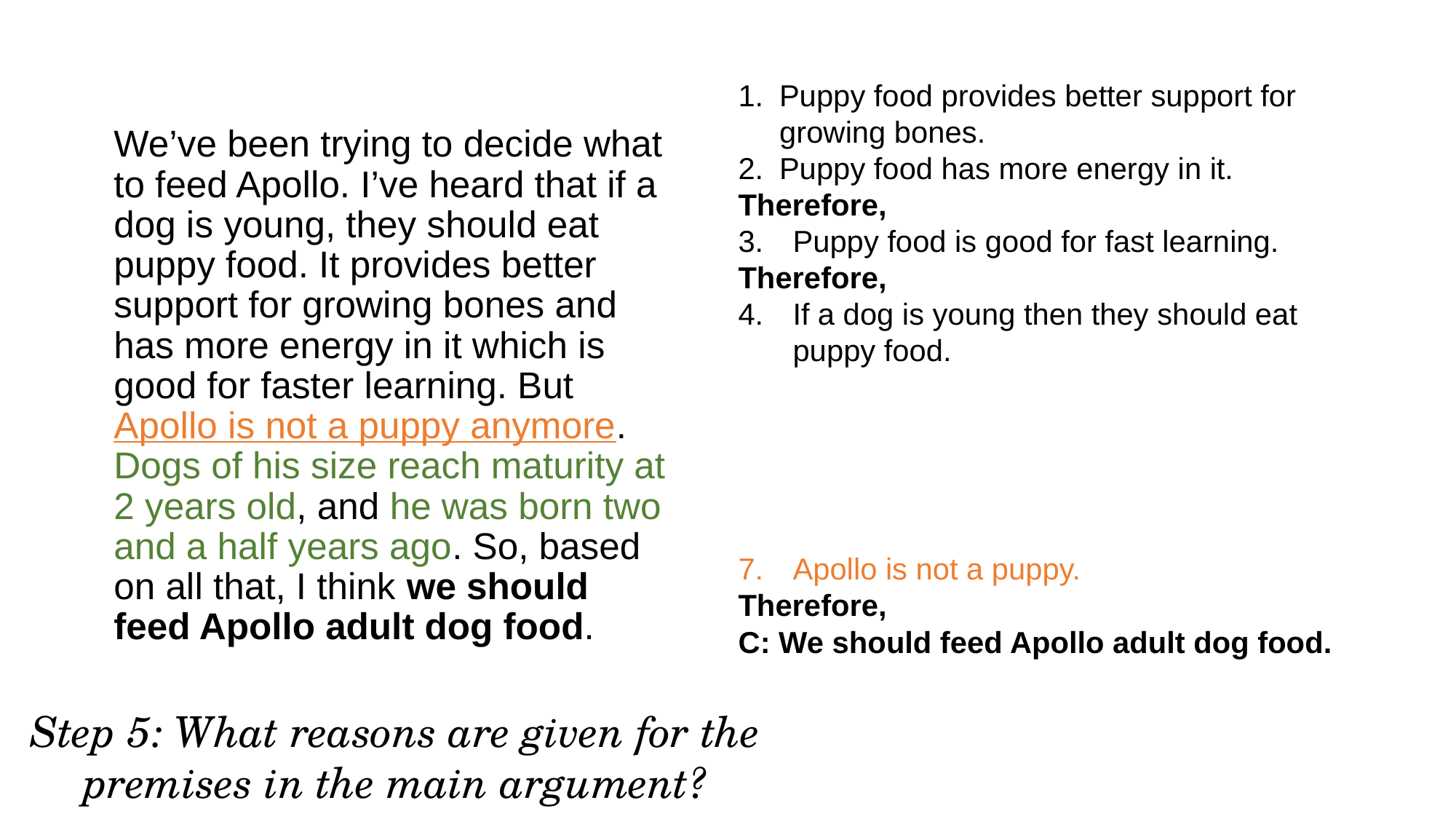

Puppy food provides better support for growing bones.
Puppy food has more energy in it.
Therefore,
Puppy food is good for fast learning.
Therefore,
If a dog is young then they should eat puppy food.

All dogs Apollo’s size reach maturity at 2 years.
Apollo is more than two years old.
Therefore,
Apollo is not a puppy.
Therefore,
C: We should feed Apollo adult dog food.
We’ve been trying to decide what to feed Apollo. I’ve heard that if a dog is young, they should eat puppy food. It provides better support for growing bones and has more energy in it which is good for faster learning. But Apollo is not a puppy anymore. Dogs of his size reach maturity at 2 years old, and he was born two and a half years ago. So, based on all that, I think we should feed Apollo adult dog food.
Step 5: What reasons are given for the premises in the main argument?